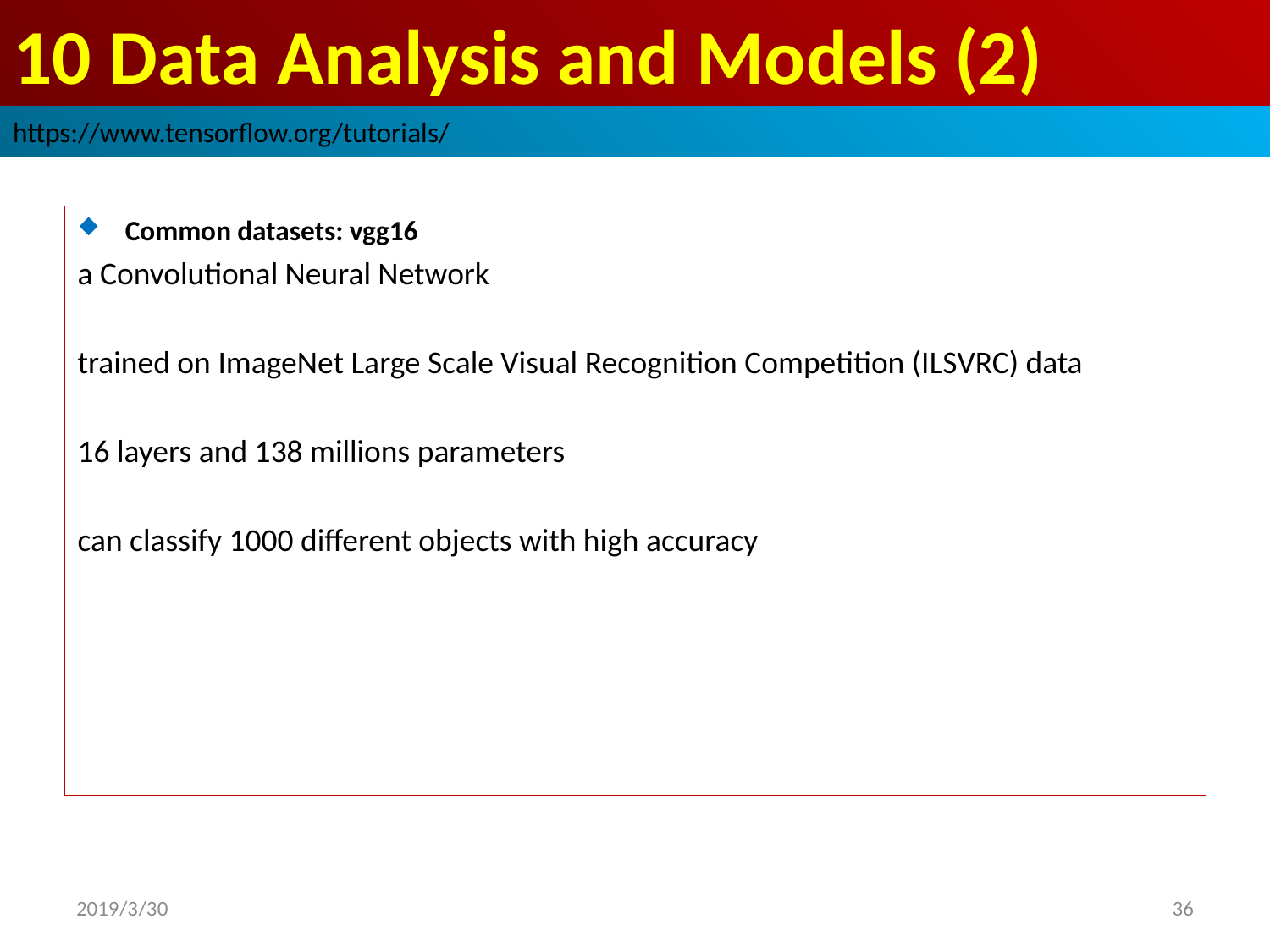

# 10 Data Analysis and Models (2)
https://www.tensorflow.org/tutorials/
Common datasets: vgg16
a Convolutional Neural Network

trained on ImageNet Large Scale Visual Recognition Competition (ILSVRC) data

16 layers and 138 millions parameters

can classify 1000 different objects with high accuracy

2019/3/30
36